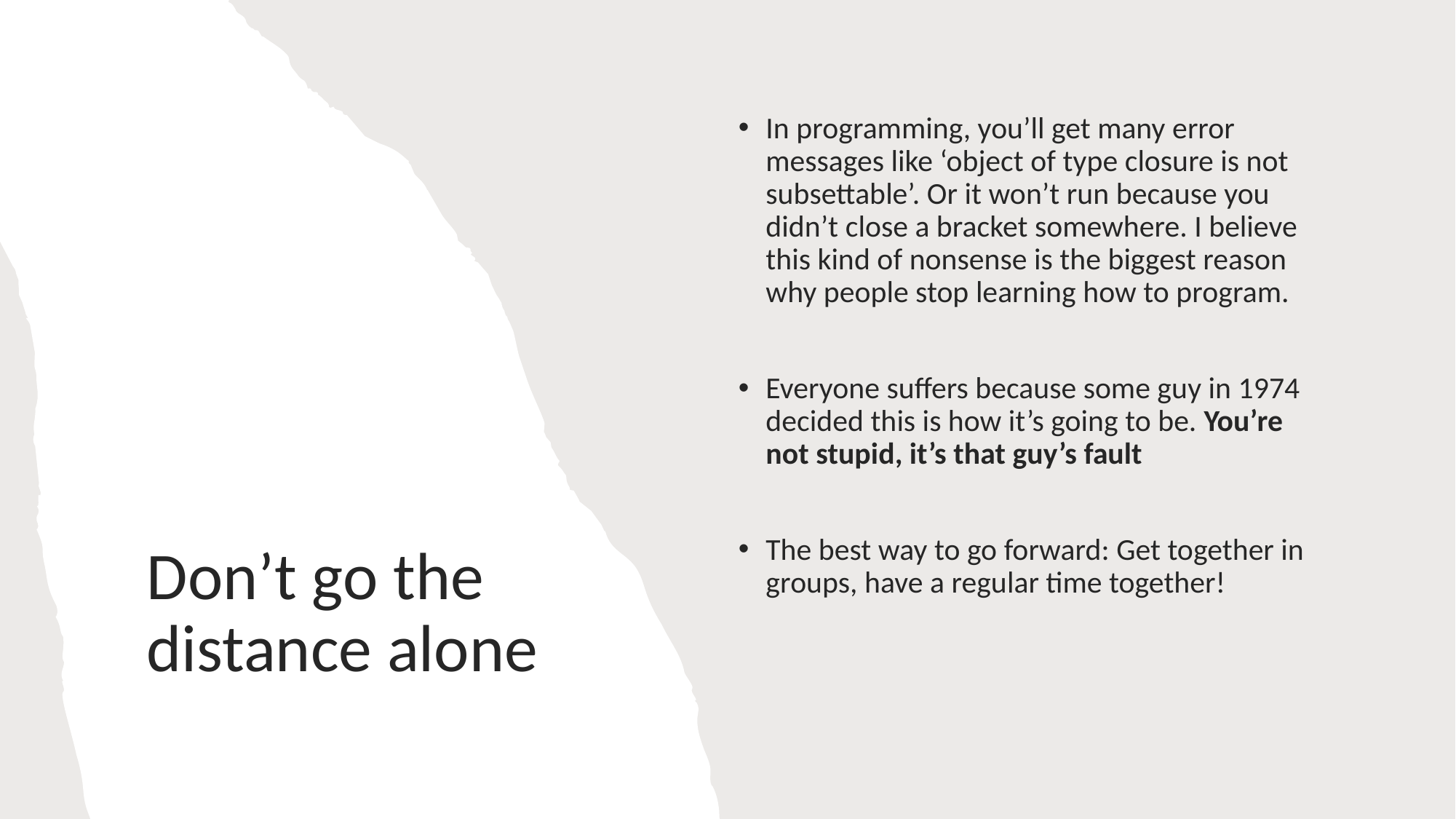

In programming, you’ll get many error messages like ‘object of type closure is not subsettable’. Or it won’t run because you didn’t close a bracket somewhere. I believe this kind of nonsense is the biggest reason why people stop learning how to program.

Everyone suffers because some guy in 1974 decided this is how it’s going to be. You’re not stupid, it’s that guy’s fault

The best way to go forward: Get together in groups, have a regular time together!

# Don’t go the distance alone